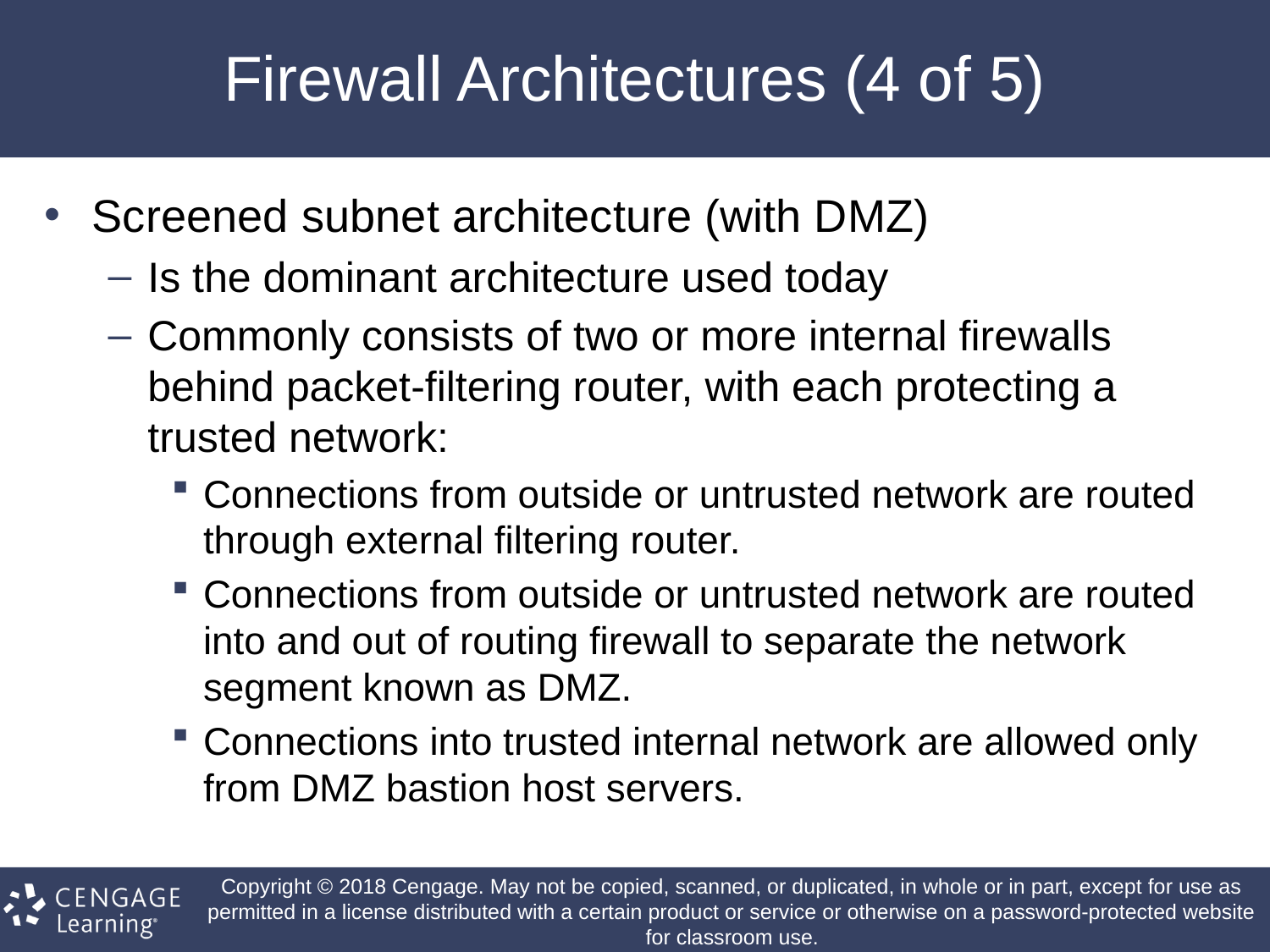

# Firewall Architectures (4 of 5)
Screened subnet architecture (with DMZ)
Is the dominant architecture used today
Commonly consists of two or more internal firewalls behind packet-filtering router, with each protecting a trusted network:
Connections from outside or untrusted network are routed through external filtering router.
Connections from outside or untrusted network are routed into and out of routing firewall to separate the network segment known as DMZ.
Connections into trusted internal network are allowed only from DMZ bastion host servers.